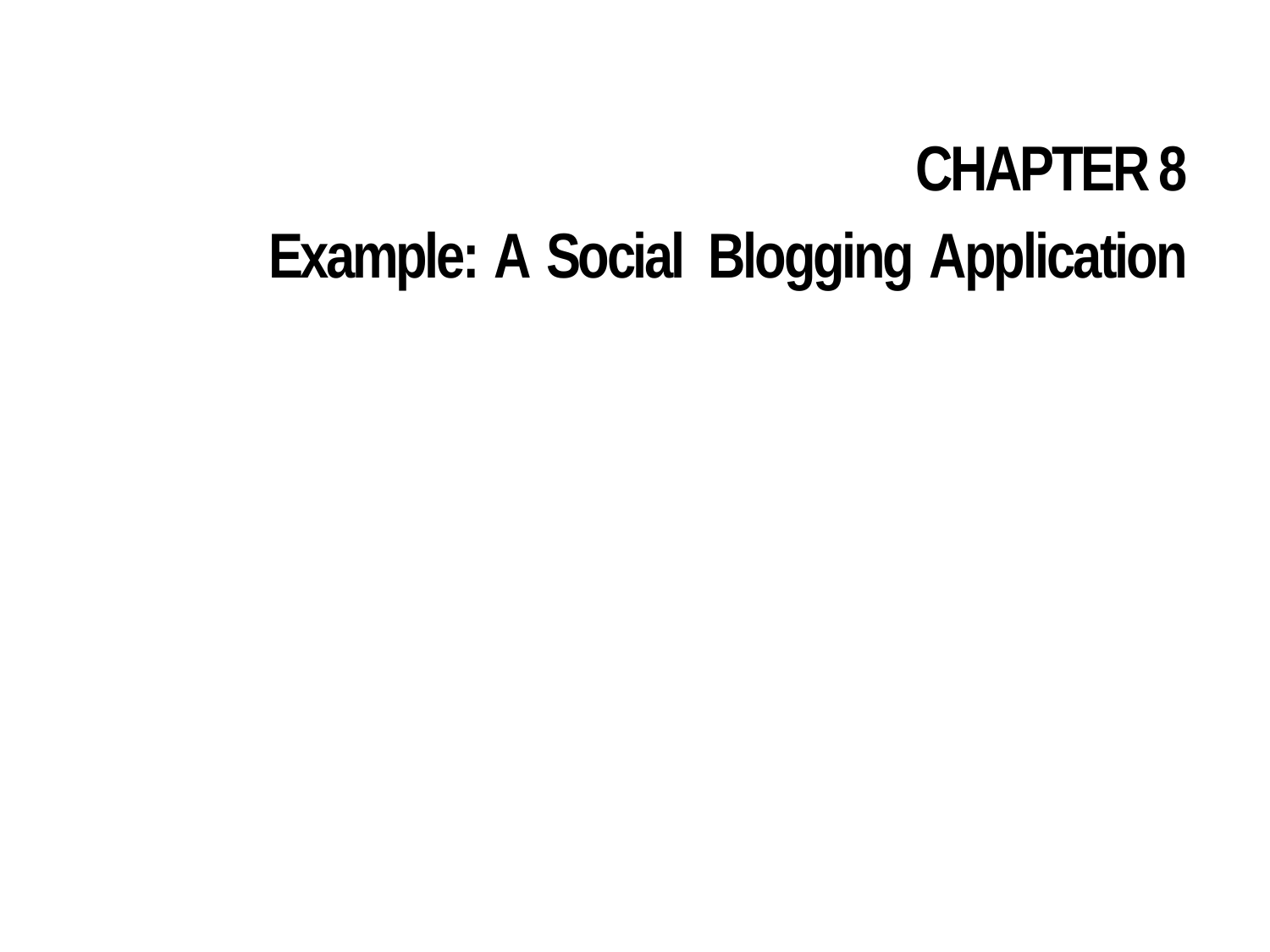

CHAPTER 8
Example: A Social  Blogging Application